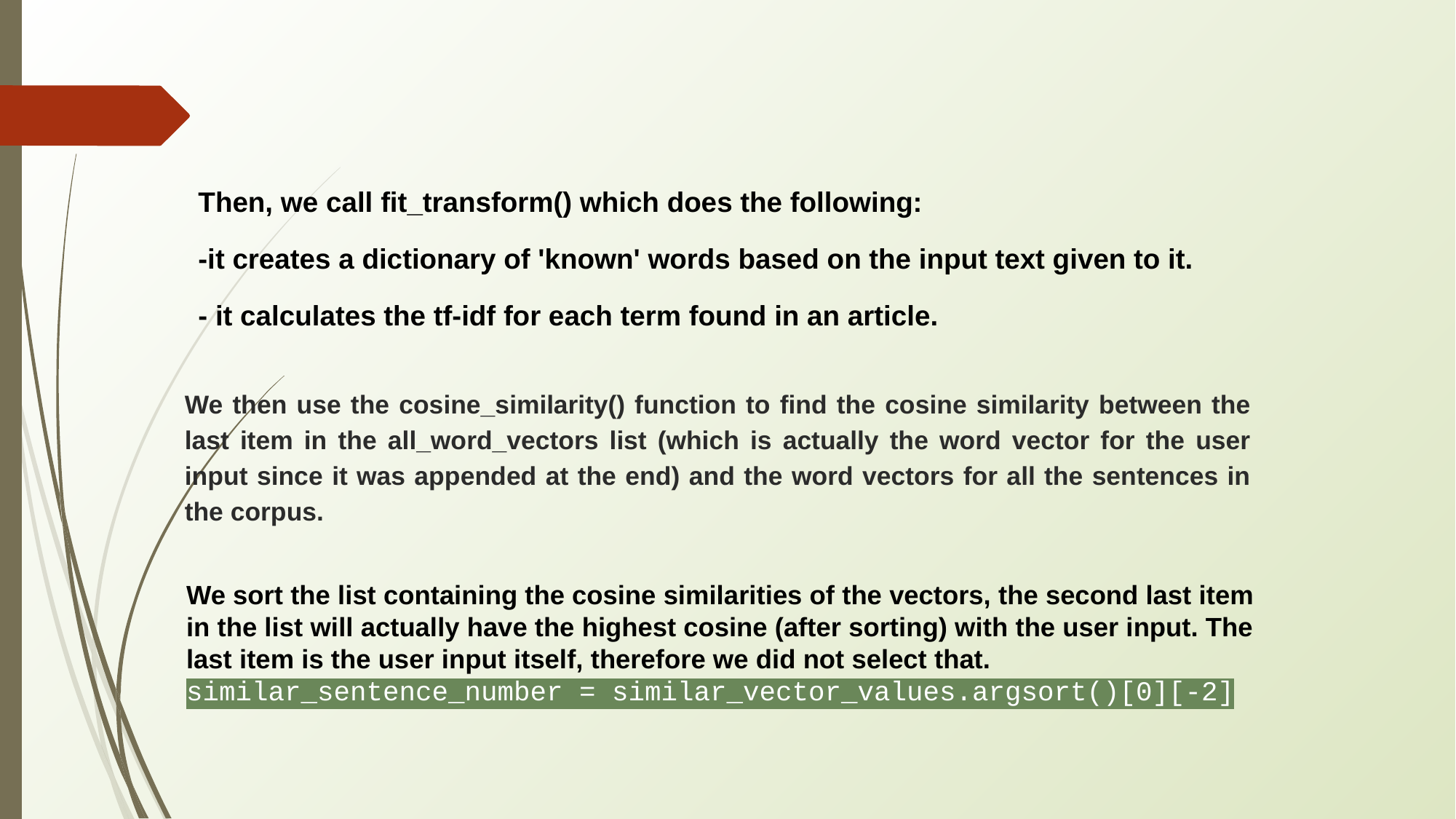

Then, we call fit_transform() which does the following:
-it creates a dictionary of 'known' words based on the input text given to it.
- it calculates the tf-idf for each term found in an article.
We then use the cosine_similarity() function to find the cosine similarity between the last item in the all_word_vectors list (which is actually the word vector for the user input since it was appended at the end) and the word vectors for all the sentences in the corpus.
We sort the list containing the cosine similarities of the vectors, the second last item in the list will actually have the highest cosine (after sorting) with the user input. The last item is the user input itself, therefore we did not select that.
similar_sentence_number = similar_vector_values.argsort()[0][-2]